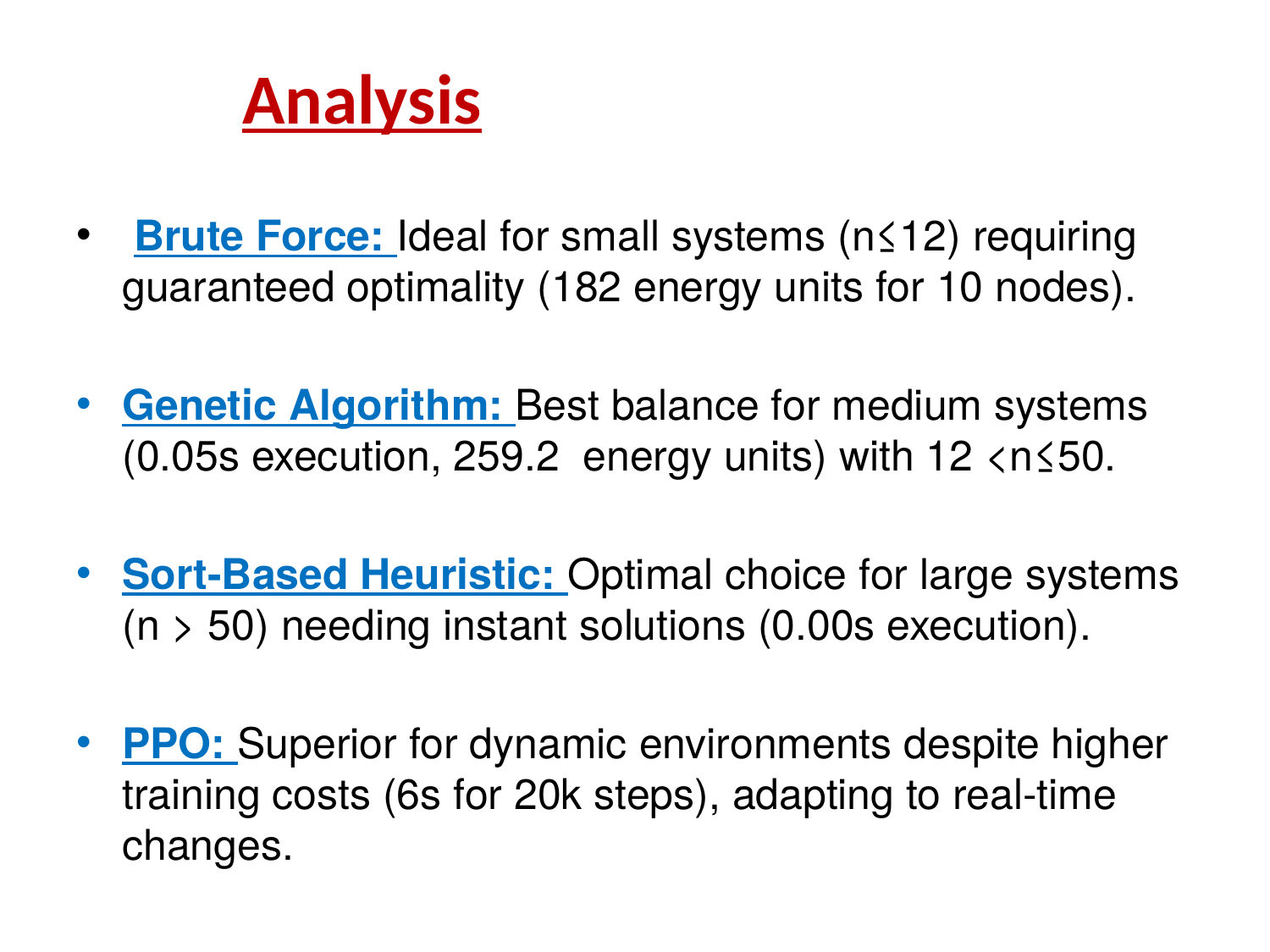

Analysis

 Brute Force: Ideal for small systems (n≤12) requiring guaranteed optimality (182 energy units for 10 nodes).

Genetic Algorithm: Best balance for medium systems (0.05s execution, 259.2  energy units) with 12 <n≤50.

Sort-Based Heuristic: Optimal choice for large systems (n > 50) needing instant solutions (0.00s execution).

PPO: Superior for dynamic environments despite higher training costs (6s for 20k steps), adapting to real-time changes.